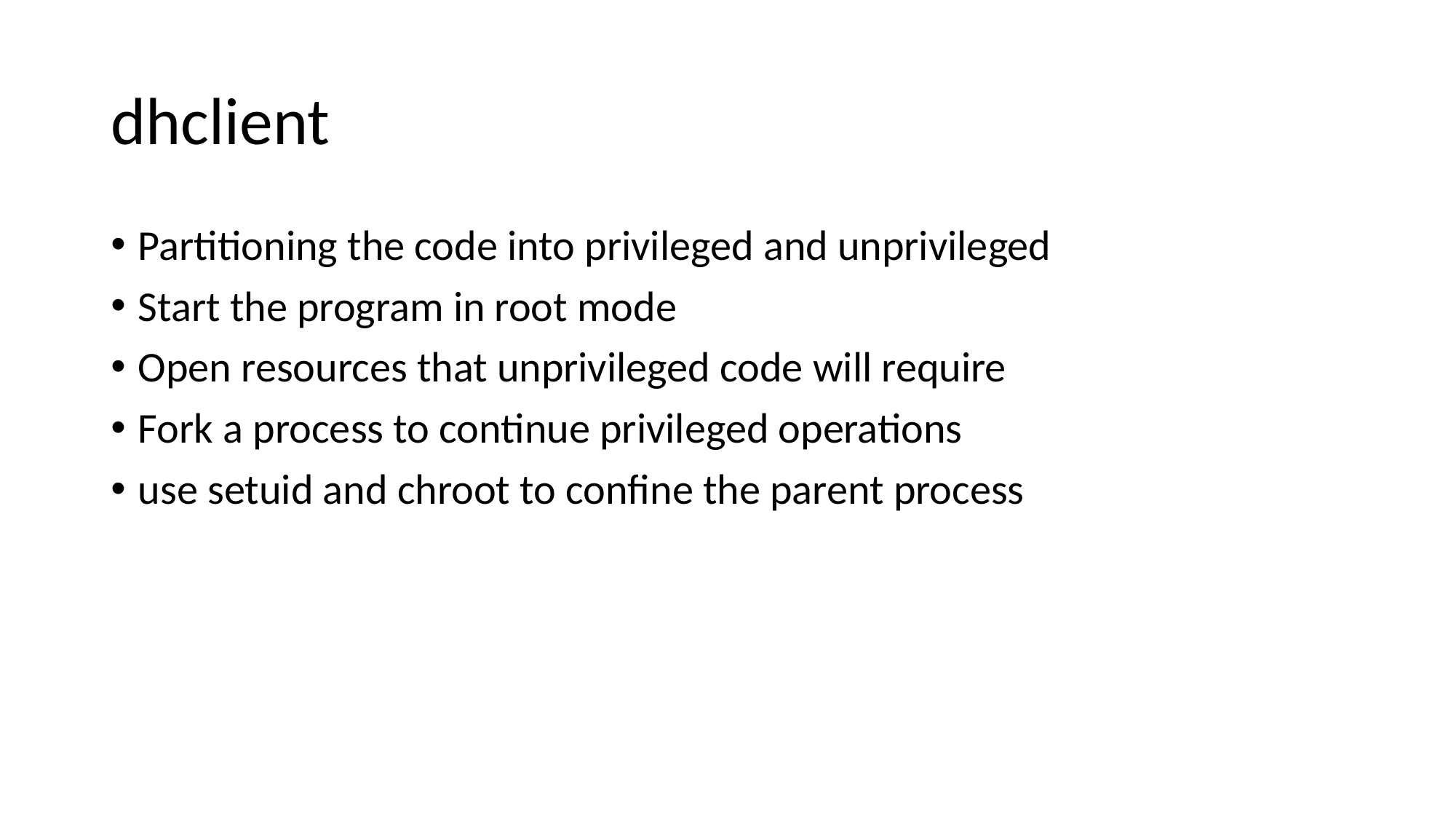

# dhclient
Partitioning the code into privileged and unprivileged
Start the program in root mode
Open resources that unprivileged code will require
Fork a process to continue privileged operations
use setuid and chroot to confine the parent process